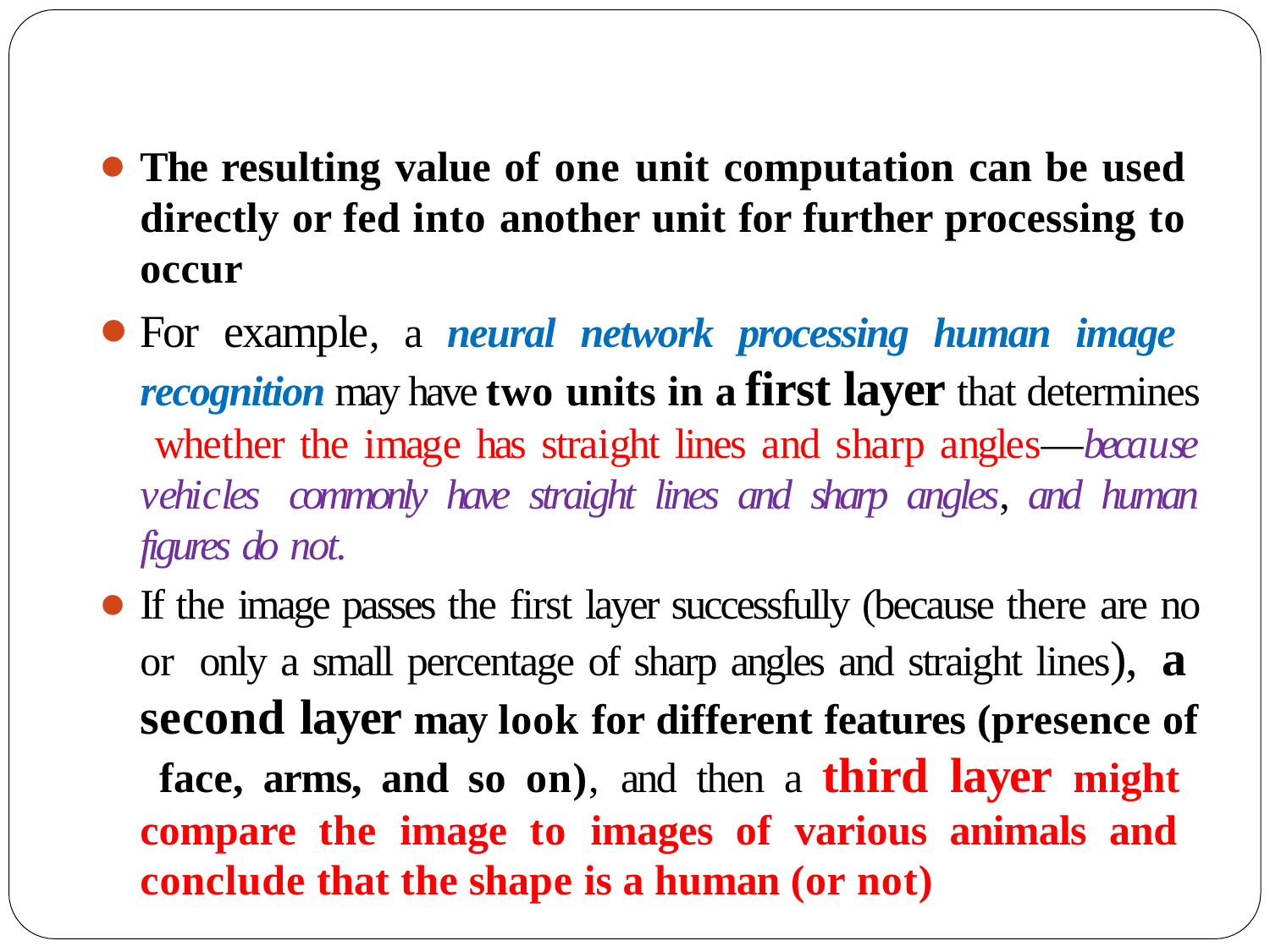

The resulting value of one unit computation can be used  directly or fed into another unit for further processing to  occur
For example, a neural network processing human image  recognition may have two units in a first layer that determines  whether the image has straight lines and sharp angles—because vehicles  commonly have straight lines and sharp angles, and human figures do not.
If the image passes the first layer successfully (because there are no or  only a small percentage of sharp angles and straight lines), a  second layer may look for different features (presence of  face, arms, and so on), and then a third layer might  compare the image to images of various animals and  conclude that the shape is a human (or not)